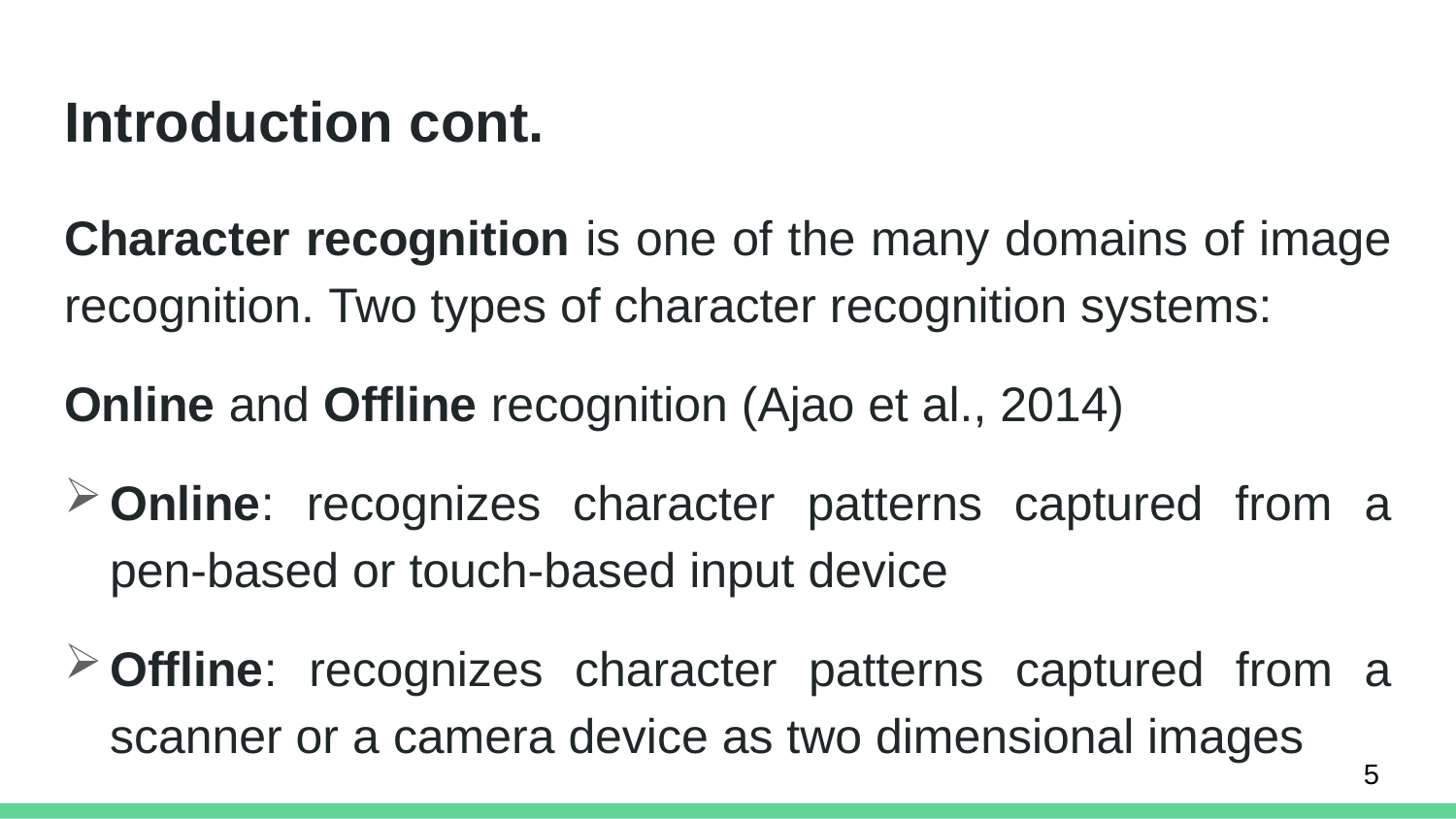

# Introduction cont.
Character recognition is one of the many domains of image recognition. Two types of character recognition systems:
Online and Offline recognition (Ajao et al., 2014)
Online: recognizes character patterns captured from a pen-based or touch-based input device
Offline: recognizes character patterns captured from a scanner or a camera device as two dimensional images
5